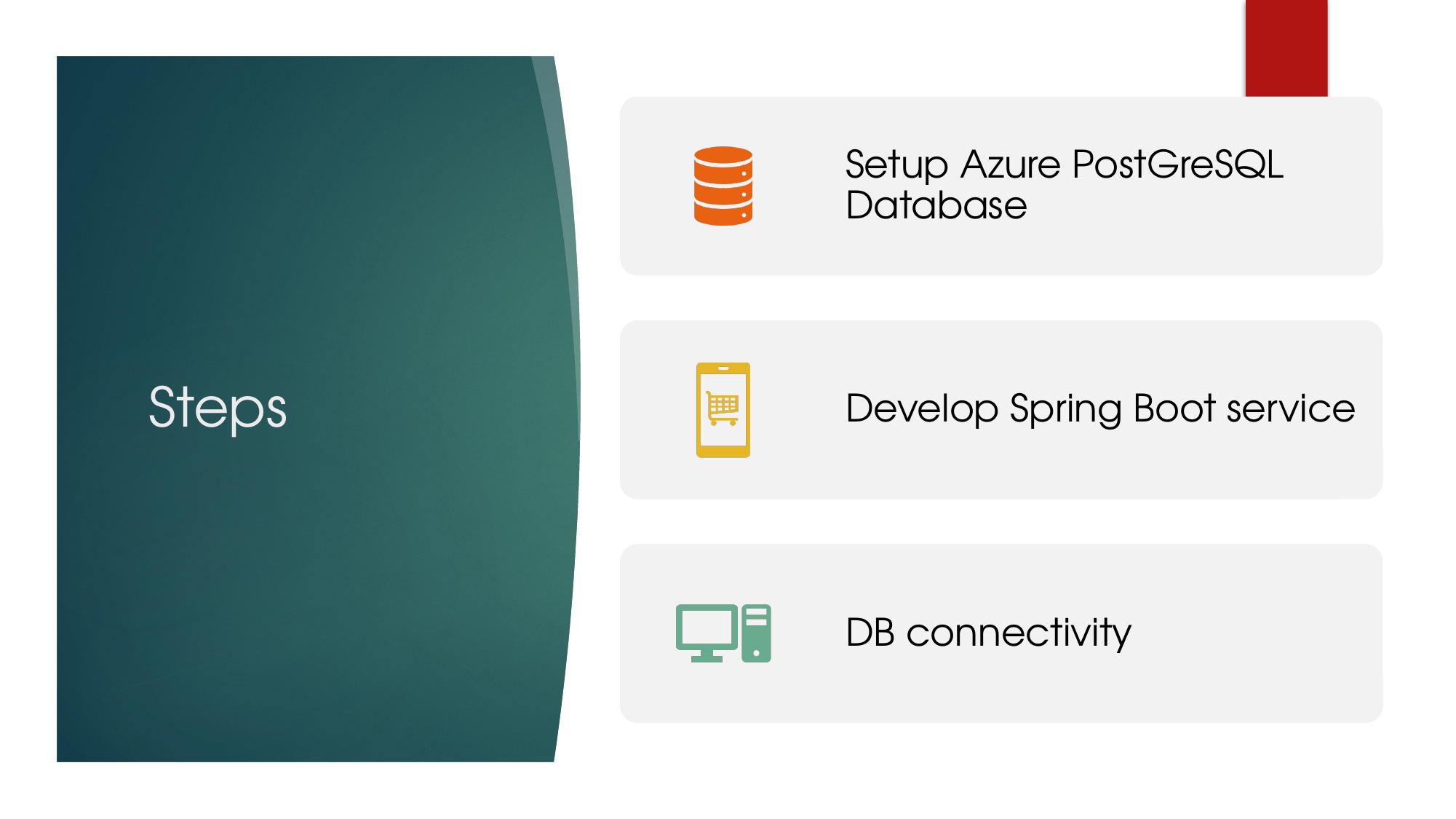

Setup Azure PostGreSQL Database
Develop Spring Boot service
DB connectivity
# Steps